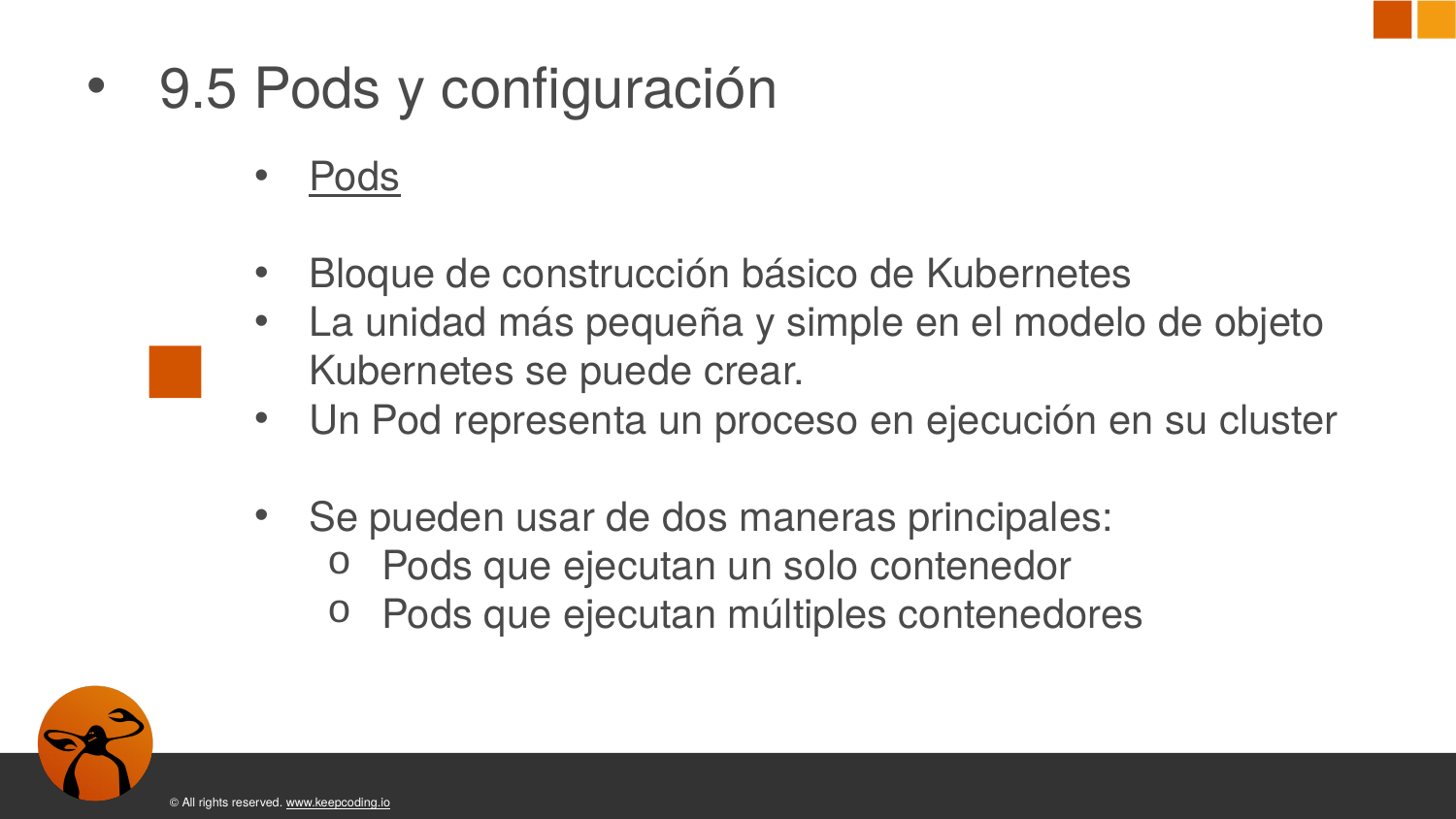

9.5 Pods y configuración

Pods

Bloque de construcción básico de Kubernetes
La unidad más pequeña y simple en el modelo de objeto Kubernetes se puede crear.
Un Pod representa un proceso en ejecución en su cluster

Se pueden usar de dos maneras principales:
Pods que ejecutan un solo contenedor
Pods que ejecutan múltiples contenedores